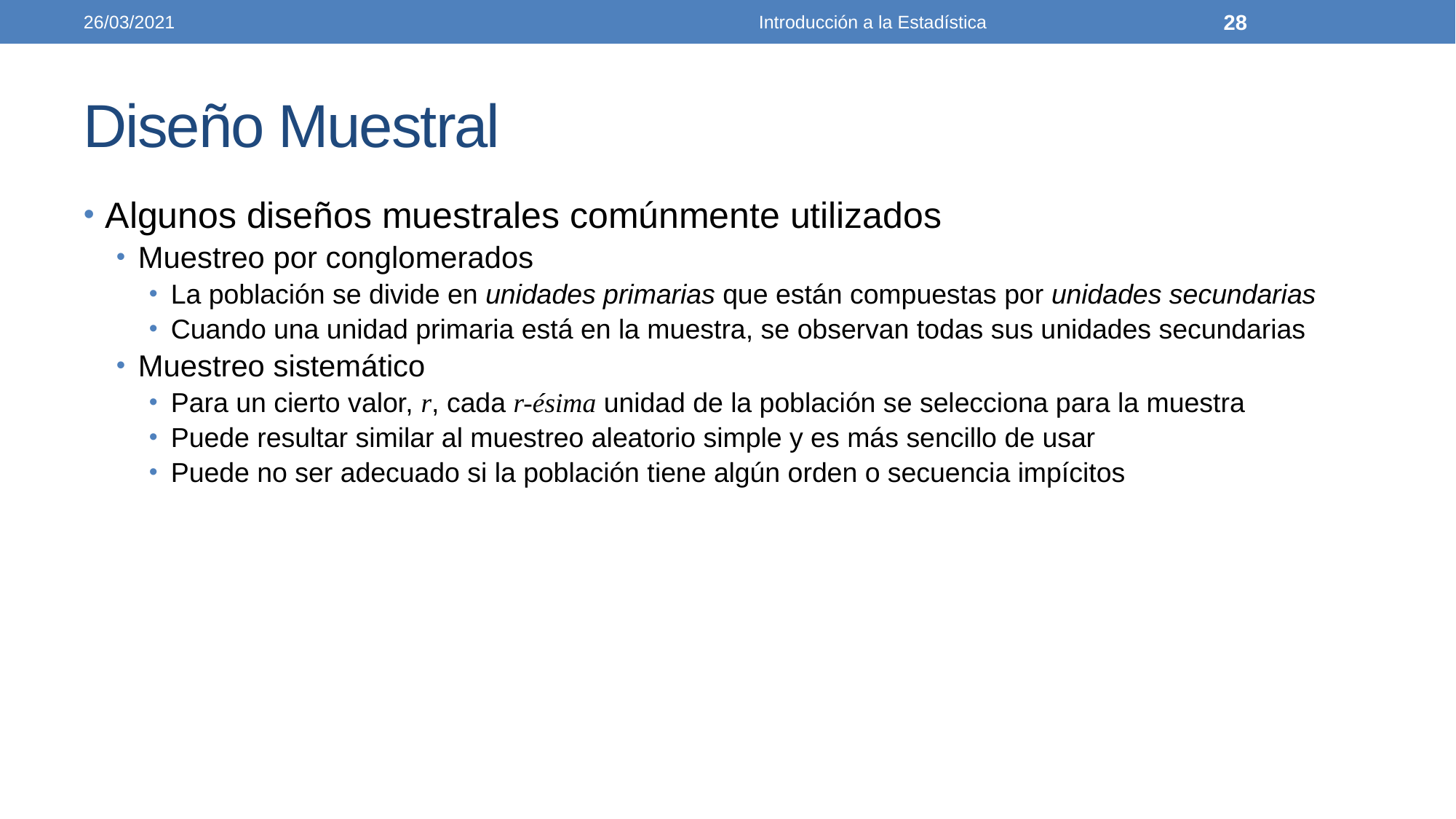

26/03/2021
Introducción a la Estadística
28
# Diseño Muestral
Algunos diseños muestrales comúnmente utilizados
Muestreo por conglomerados
La población se divide en unidades primarias que están compuestas por unidades secundarias
Cuando una unidad primaria está en la muestra, se observan todas sus unidades secundarias
Muestreo sistemático
Para un cierto valor, r, cada r-ésima unidad de la población se selecciona para la muestra
Puede resultar similar al muestreo aleatorio simple y es más sencillo de usar
Puede no ser adecuado si la población tiene algún orden o secuencia impícitos